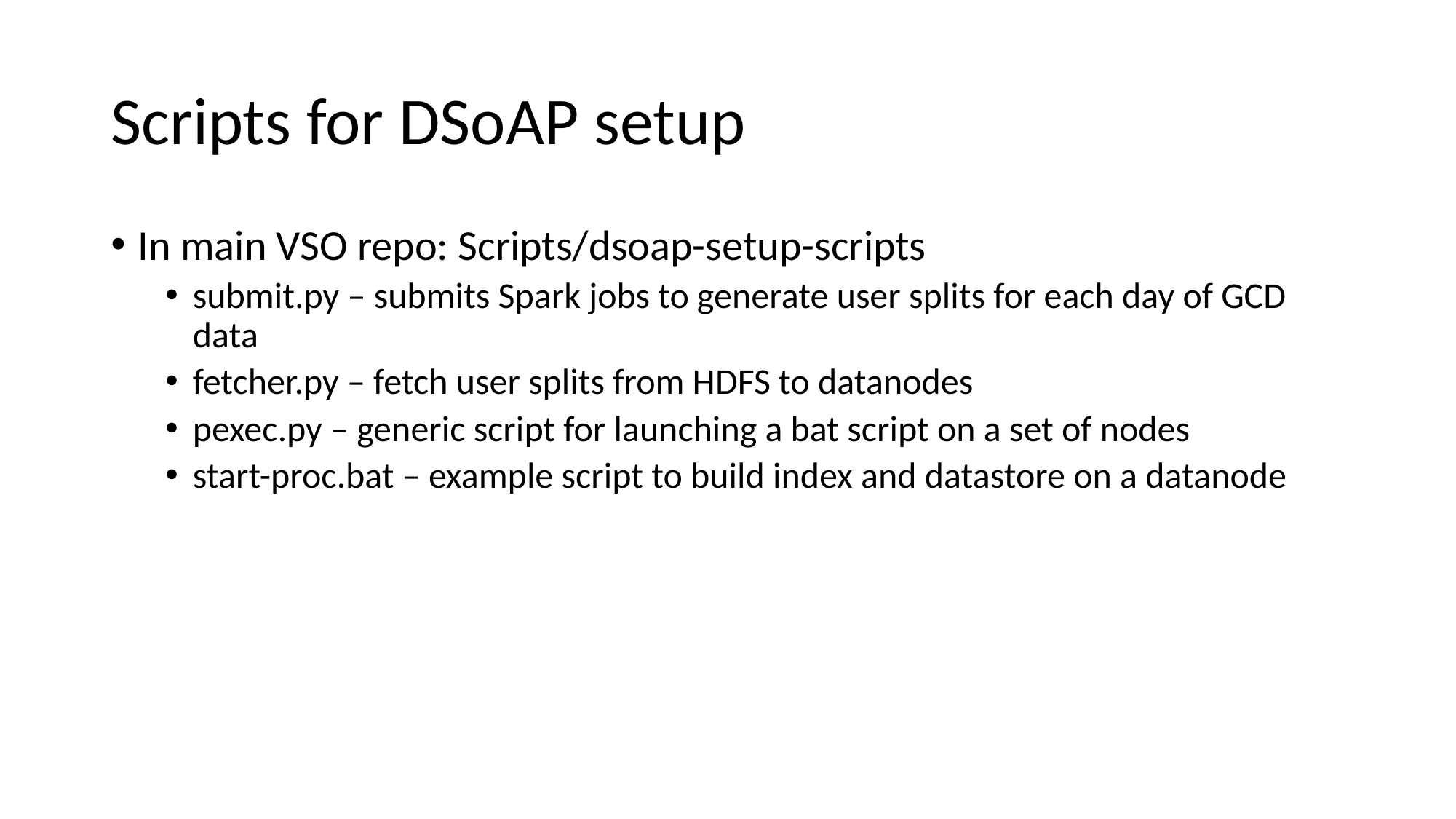

# Scripts for DSoAP setup
In main VSO repo: Scripts/dsoap-setup-scripts
submit.py – submits Spark jobs to generate user splits for each day of GCD data
fetcher.py – fetch user splits from HDFS to datanodes
pexec.py – generic script for launching a bat script on a set of nodes
start-proc.bat – example script to build index and datastore on a datanode